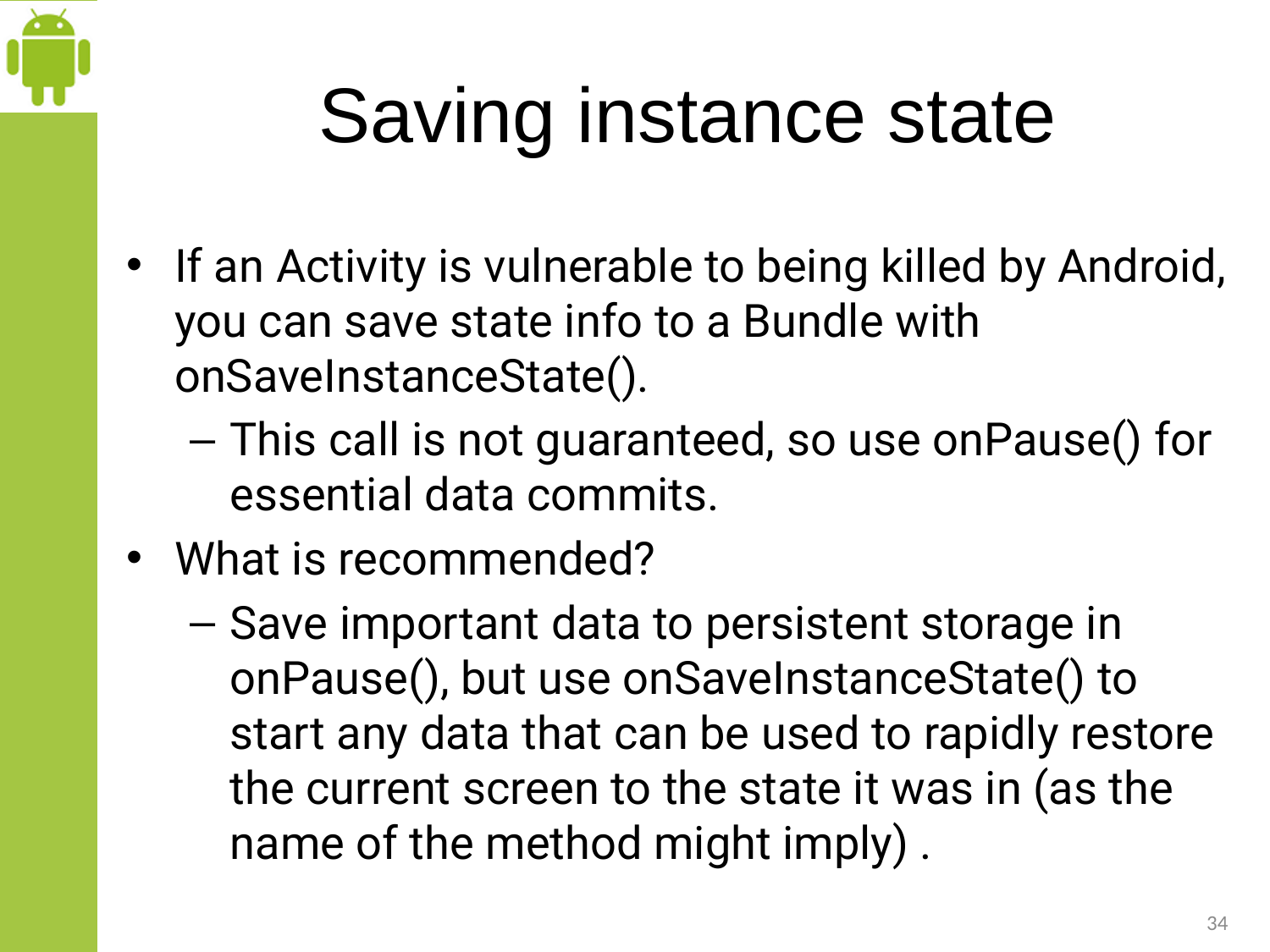

# Saving instance state
If an Activity is vulnerable to being killed by Android, you can save state info to a Bundle with onSaveInstanceState().
This call is not guaranteed, so use onPause() for essential data commits.
What is recommended?
Save important data to persistent storage in onPause(), but use onSaveInstanceState() to start any data that can be used to rapidly restore the current screen to the state it was in (as the name of the method might imply) .

34